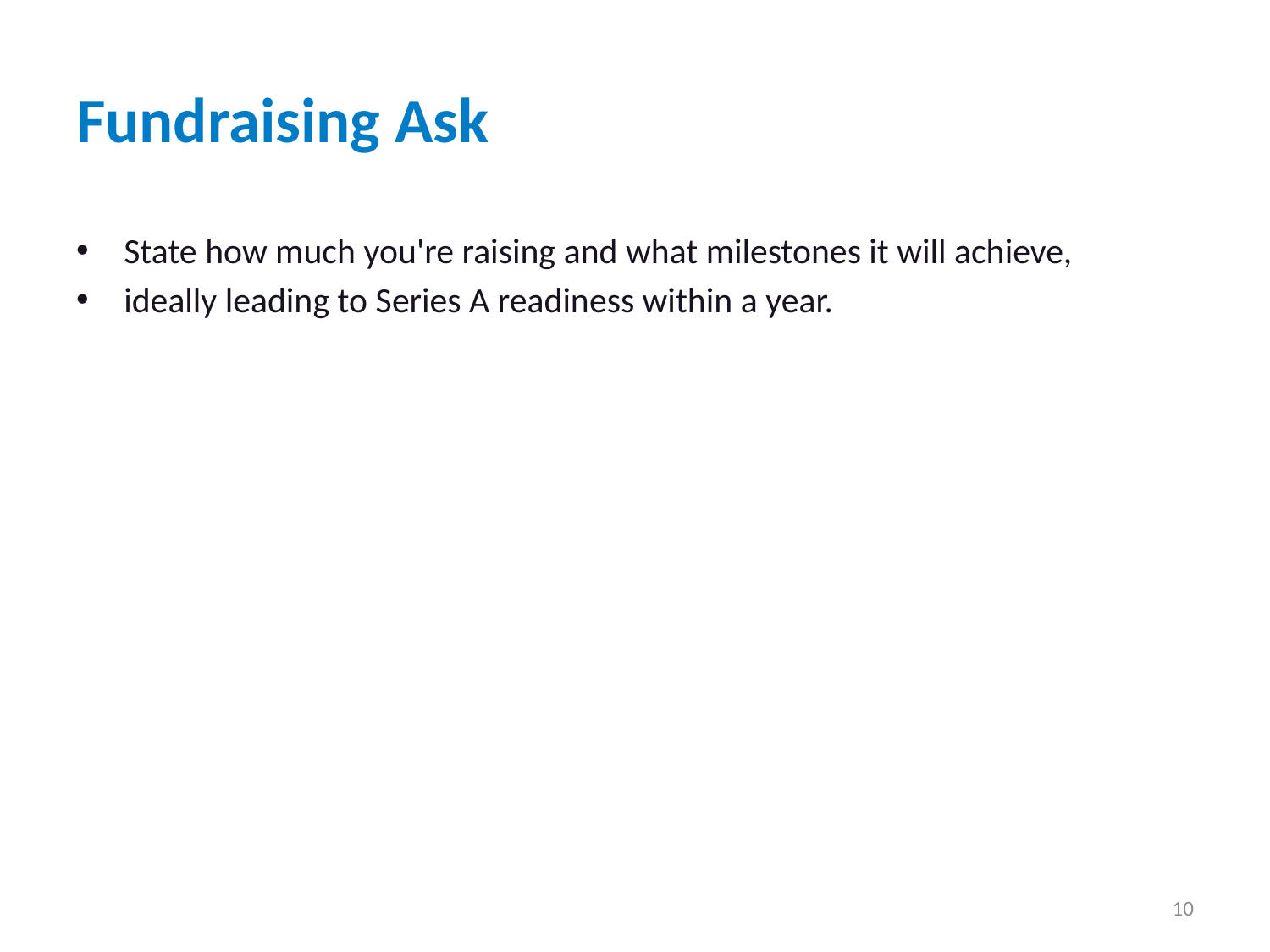

# Fundraising Ask
State how much you're raising and what milestones it will achieve,
ideally leading to Series A readiness within a year.
10